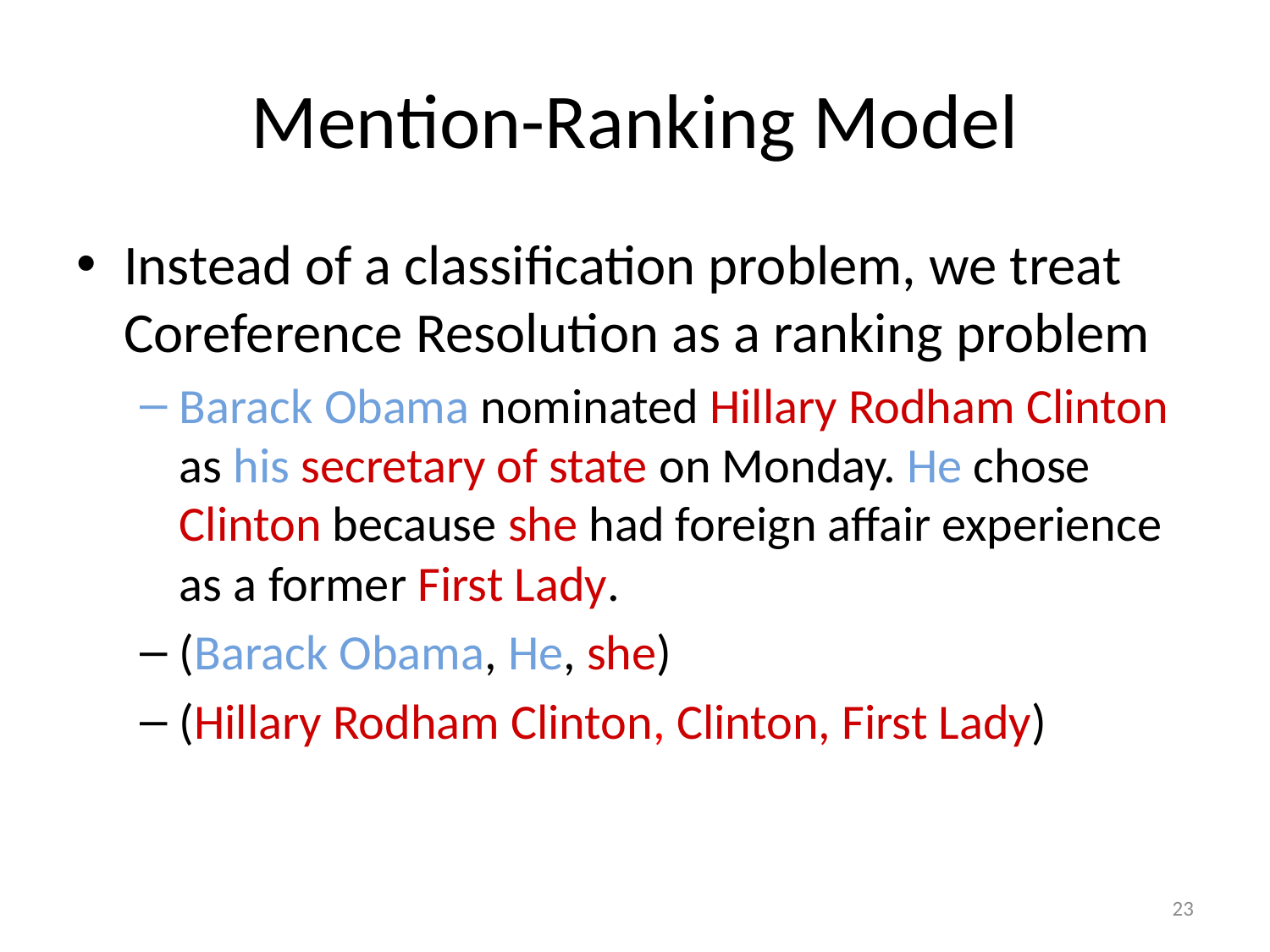

# Mention-Ranking Model
Instead of a classification problem, we treat Coreference Resolution as a ranking problem
Barack Obama nominated Hillary Rodham Clinton as his secretary of state on Monday. He chose Clinton because she had foreign affair experience as a former First Lady.
(Barack Obama, He, she)
(Hillary Rodham Clinton, Clinton, First Lady)
23